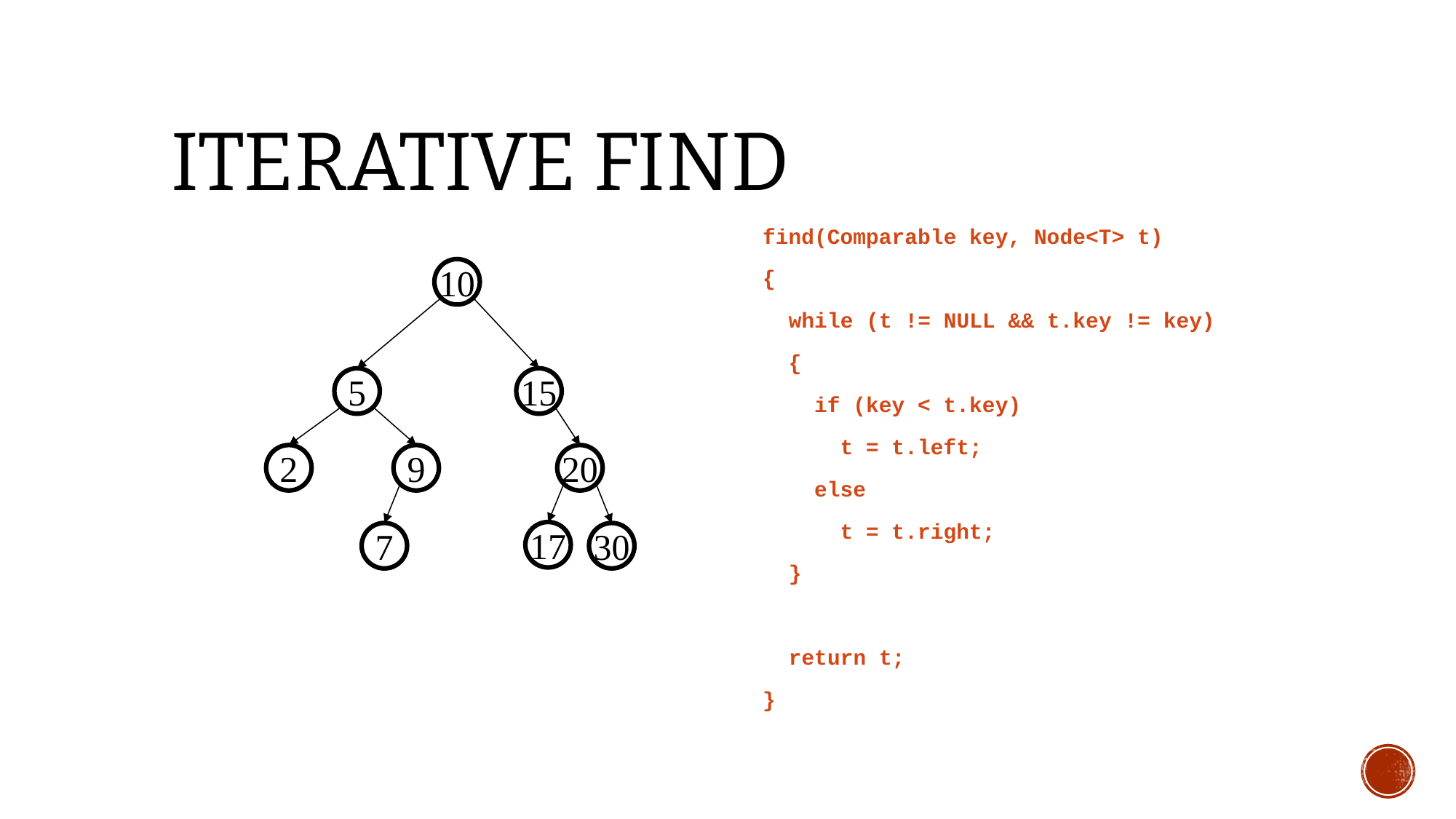

# Iterative Find
find(Comparable key, Node<T> t)
{
  while (t != NULL && t.key != key)
  {
    if (key < t.key)
      t = t.left;
    else
      t = t.right;
  }

  return t;
}
10
5
15
2
9
20
17
7
30